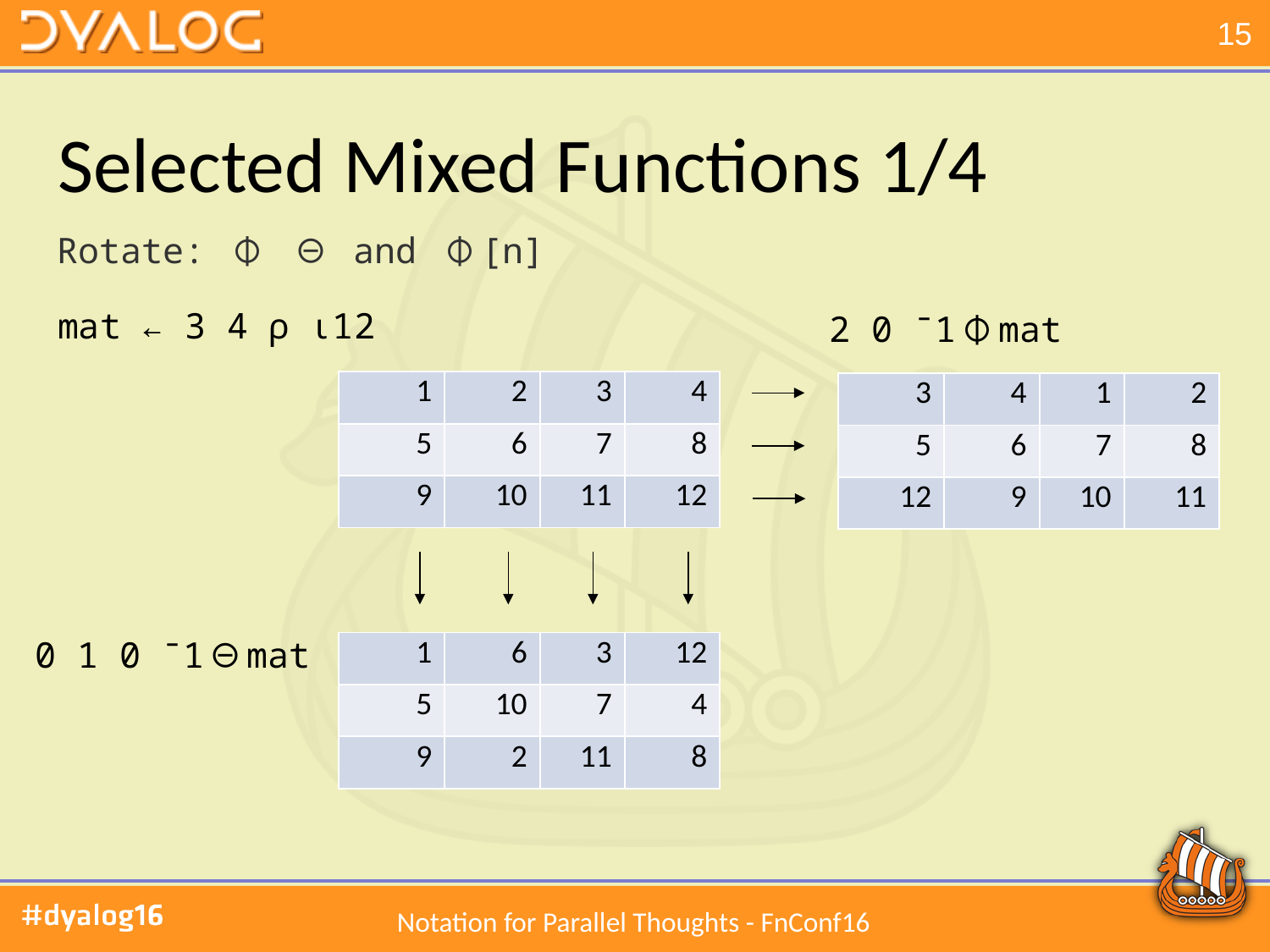

# Selected Mixed Functions 1/4

mat ← 3 4 ⍴ ⍳12
Rotate: ⌽ ⊖ and ⌽[n]
2 0 ¯1⌽mat
| 1 | 2 | 3 | 4 |
| --- | --- | --- | --- |
| 5 | 6 | 7 | 8 |
| 9 | 10 | 11 | 12 |
| 3 | 4 | 1 | 2 |
| --- | --- | --- | --- |
| 5 | 6 | 7 | 8 |
| 12 | 9 | 10 | 11 |
0 1 0 ¯1⊖mat
| 1 | 6 | 3 | 12 |
| --- | --- | --- | --- |
| 5 | 10 | 7 | 4 |
| 9 | 2 | 11 | 8 |
Notation for Parallel Thoughts - FnConf16